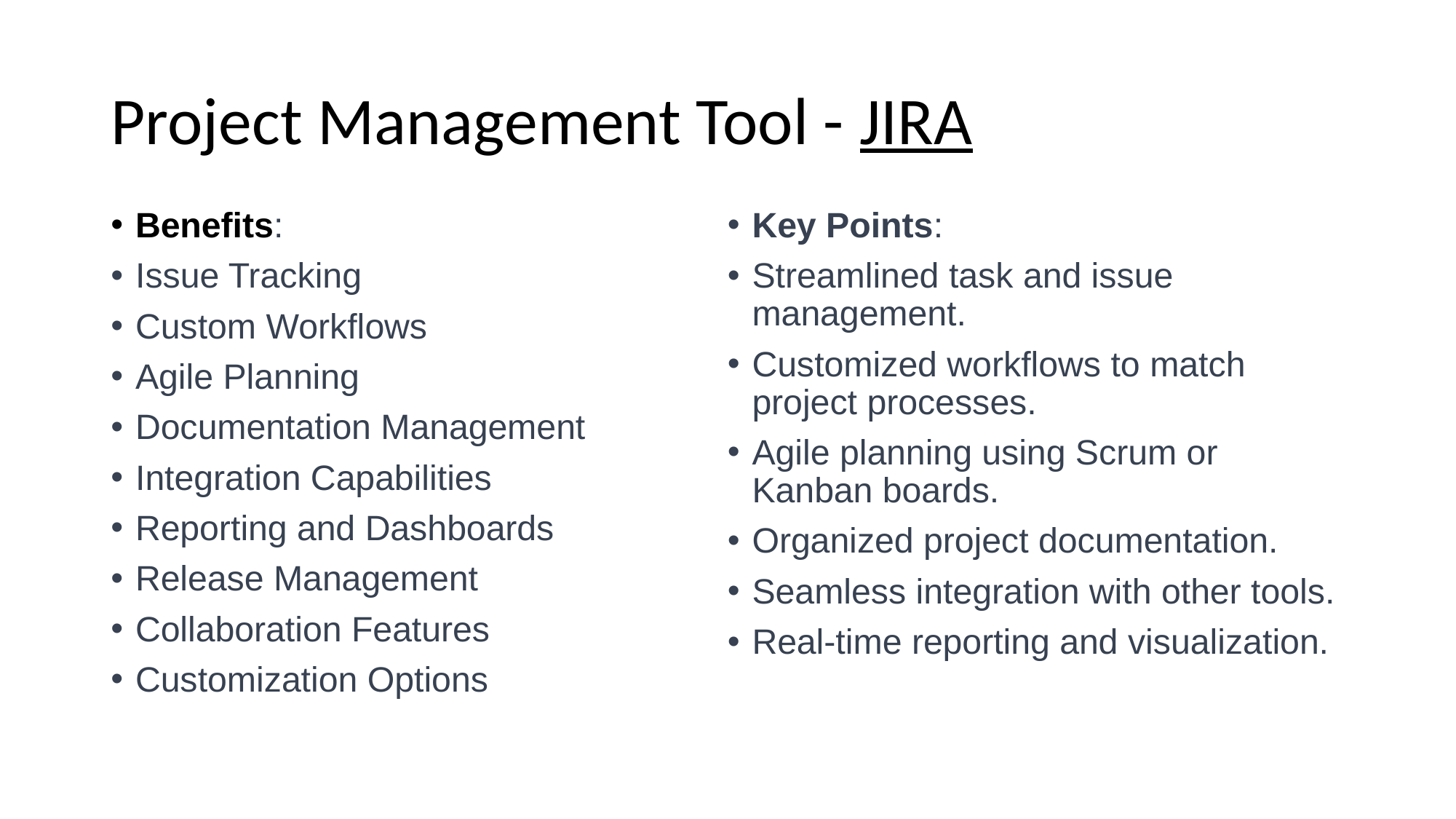

# Project Management Tool - JIRA
Benefits:
Issue Tracking
Custom Workflows
Agile Planning
Documentation Management
Integration Capabilities
Reporting and Dashboards
Release Management
Collaboration Features
Customization Options

Key Points:
Streamlined task and issue management.
Customized workflows to match project processes.
Agile planning using Scrum or Kanban boards.
Organized project documentation.
Seamless integration with other tools.
Real-time reporting and visualization.